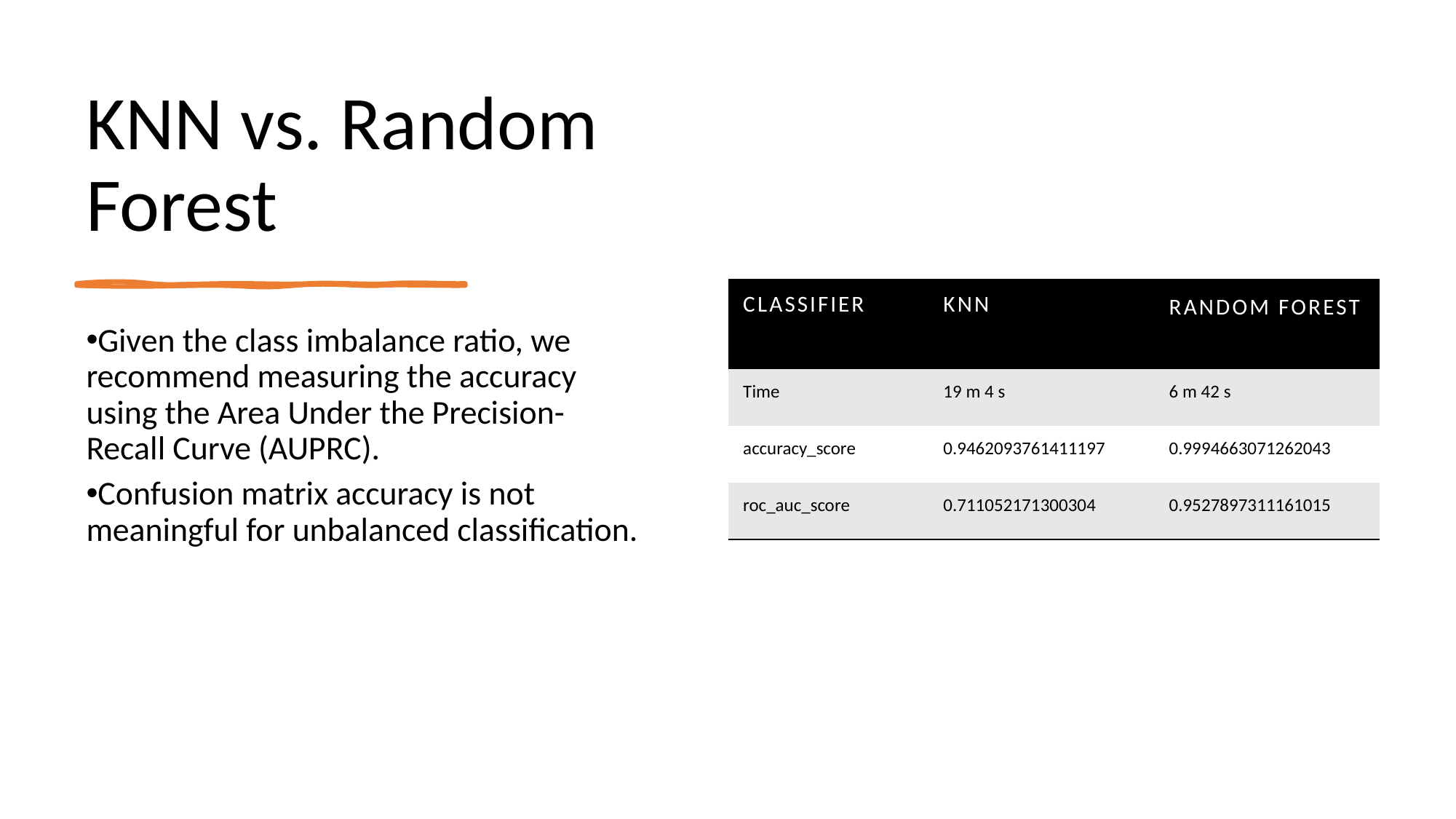

# KNN vs. Random Forest
| classifier | KNN | Random Forest |
| --- | --- | --- |
| Time | 19 m 4 s | 6 m 42 s |
| accuracy\_score | 0.9462093761411197 | 0.9994663071262043 |
| roc\_auc\_score | 0.711052171300304 | 0.9527897311161015 |

Given the class imbalance ratio, we recommend measuring the accuracy using the Area Under the Precision-Recall Curve (AUPRC).
Confusion matrix accuracy is not meaningful for unbalanced classification.